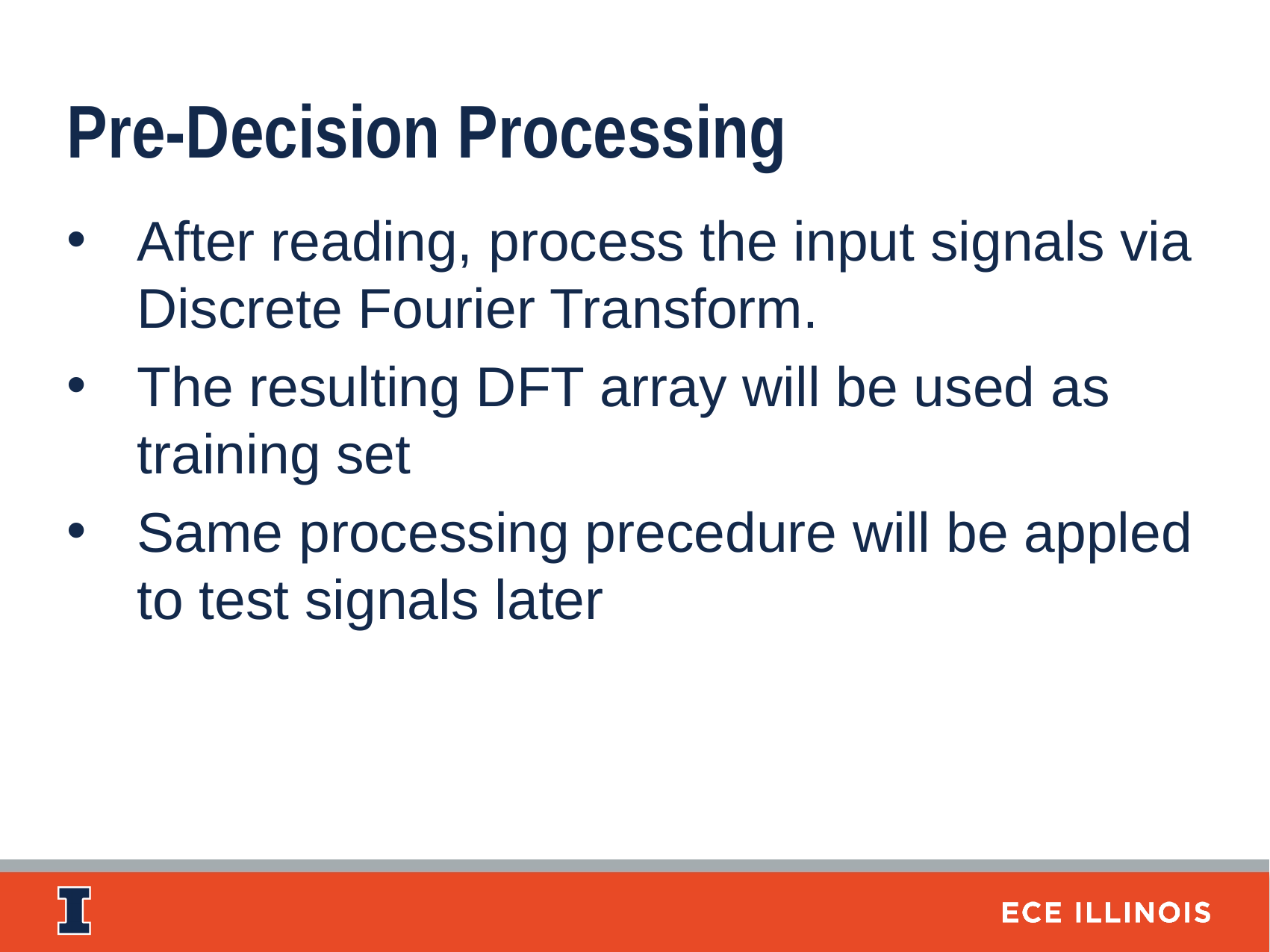

Pre-Decision Processing
After reading, process the input signals via Discrete Fourier Transform.
The resulting DFT array will be used as training set
Same processing precedure will be appled to test signals later
3